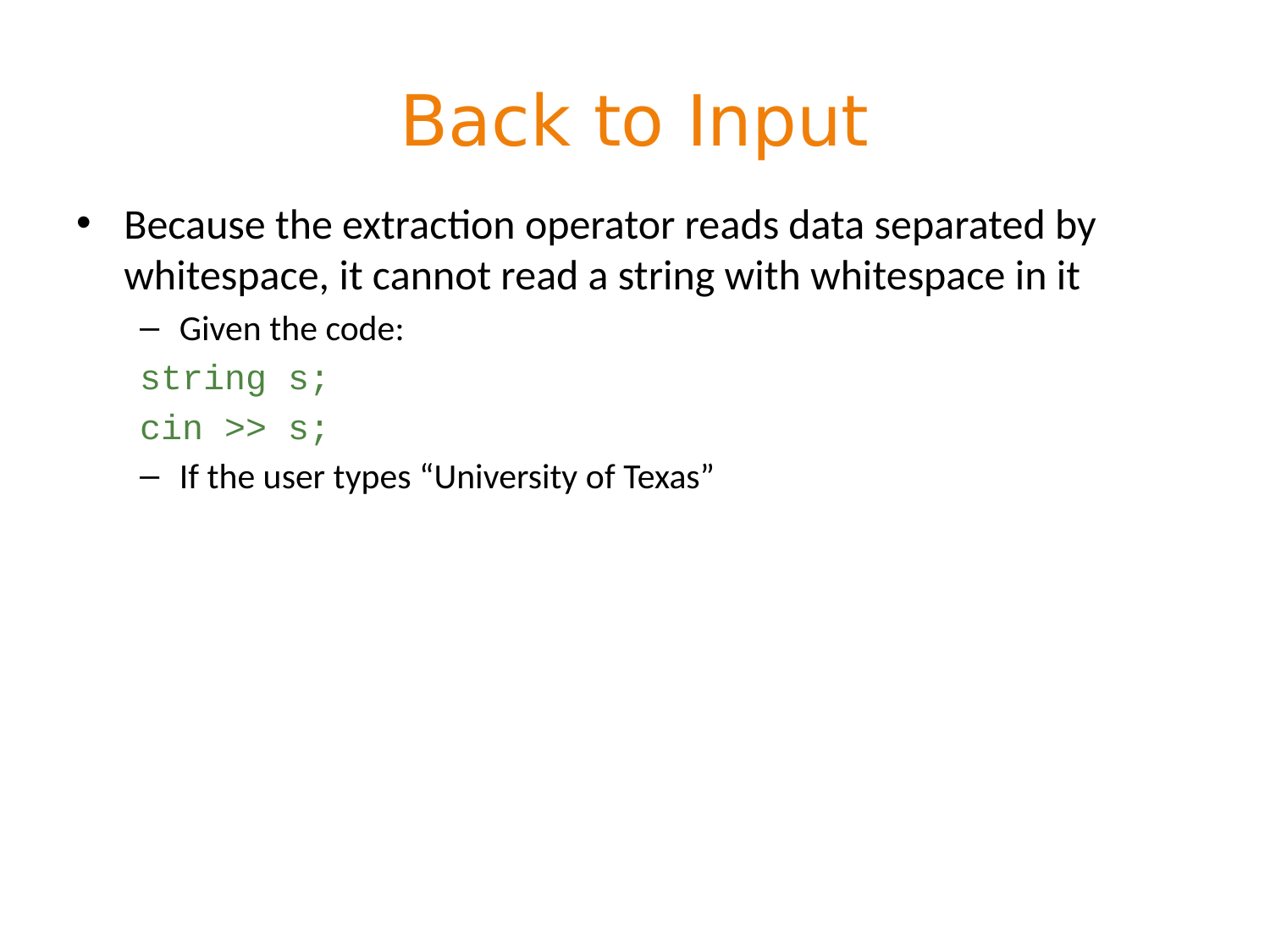

# Back to Input
Because the extraction operator reads data separated by whitespace, it cannot read a string with whitespace in it
Given the code:
string s;
cin >> s;
If the user types “University of Texas”